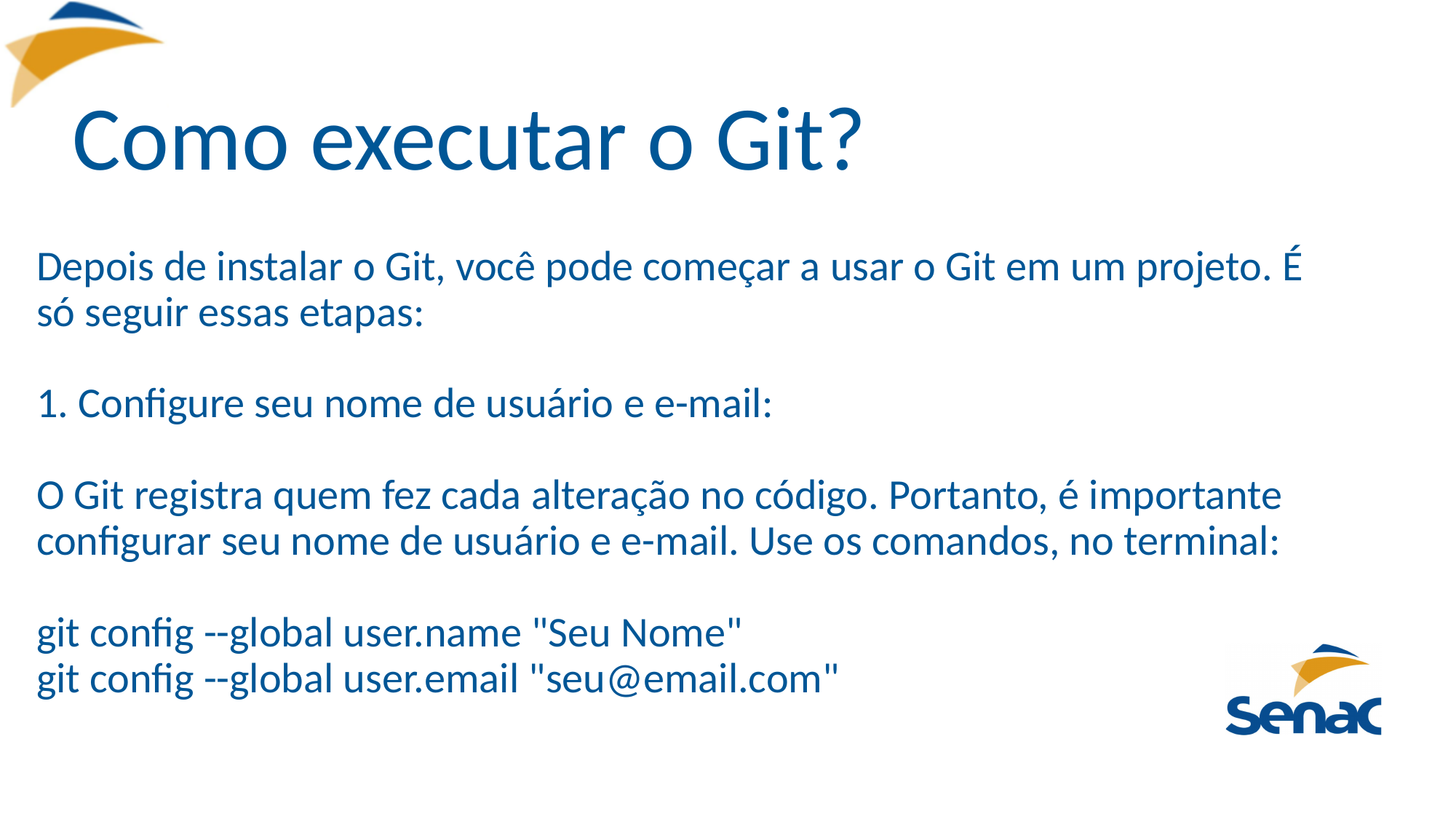

# Como executar o Git?
Depois de instalar o Git, você pode começar a usar o Git em um projeto. É só seguir essas etapas:

1. Configure seu nome de usuário e e-mail:

O Git registra quem fez cada alteração no código. Portanto, é importante configurar seu nome de usuário e e-mail. Use os comandos, no terminal:

git config --global user.name "Seu Nome"
git config --global user.email "seu@email.com"